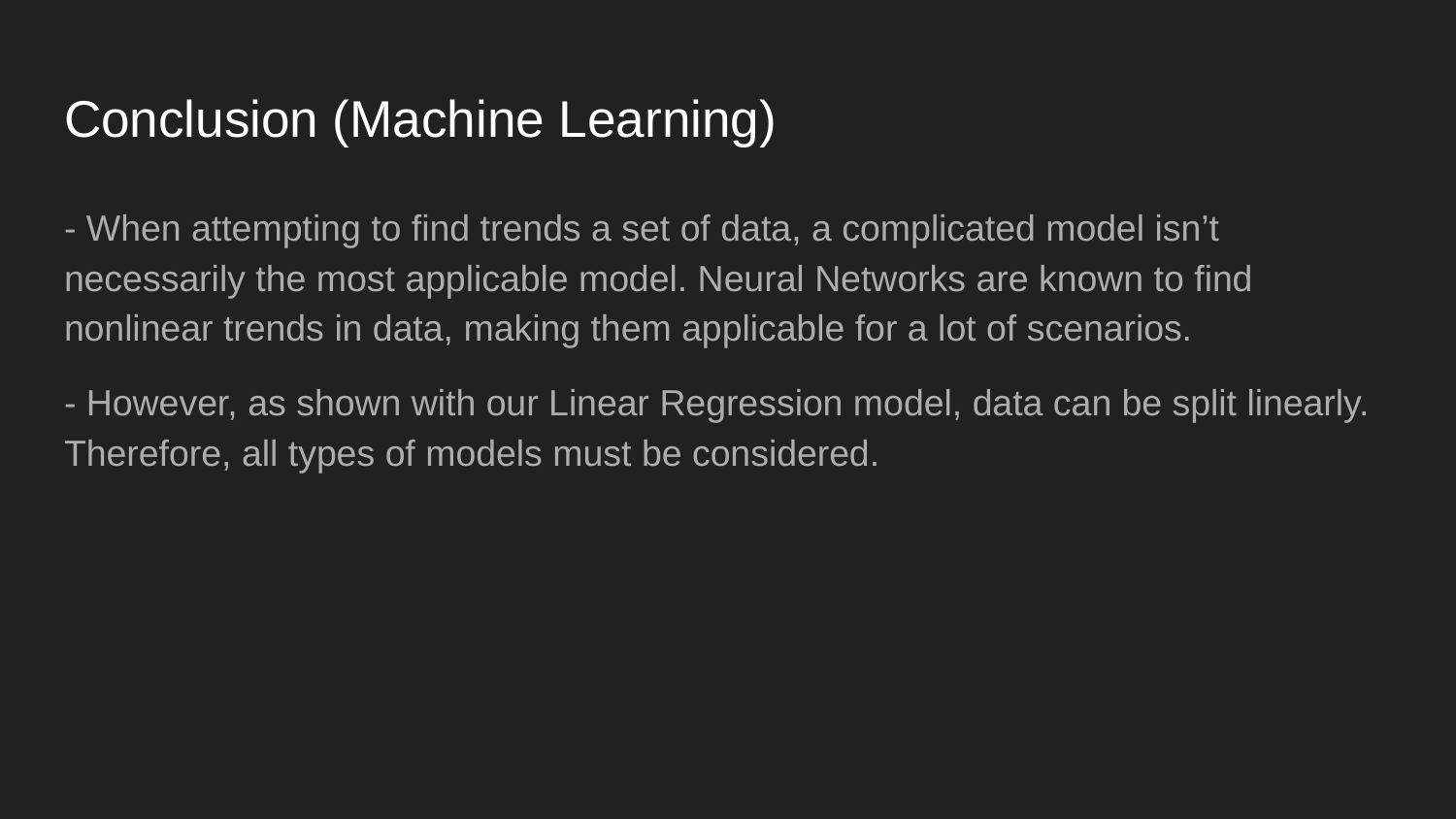

# Conclusion (Machine Learning)
- When attempting to find trends a set of data, a complicated model isn’t necessarily the most applicable model. Neural Networks are known to find nonlinear trends in data, making them applicable for a lot of scenarios.
- However, as shown with our Linear Regression model, data can be split linearly. Therefore, all types of models must be considered.